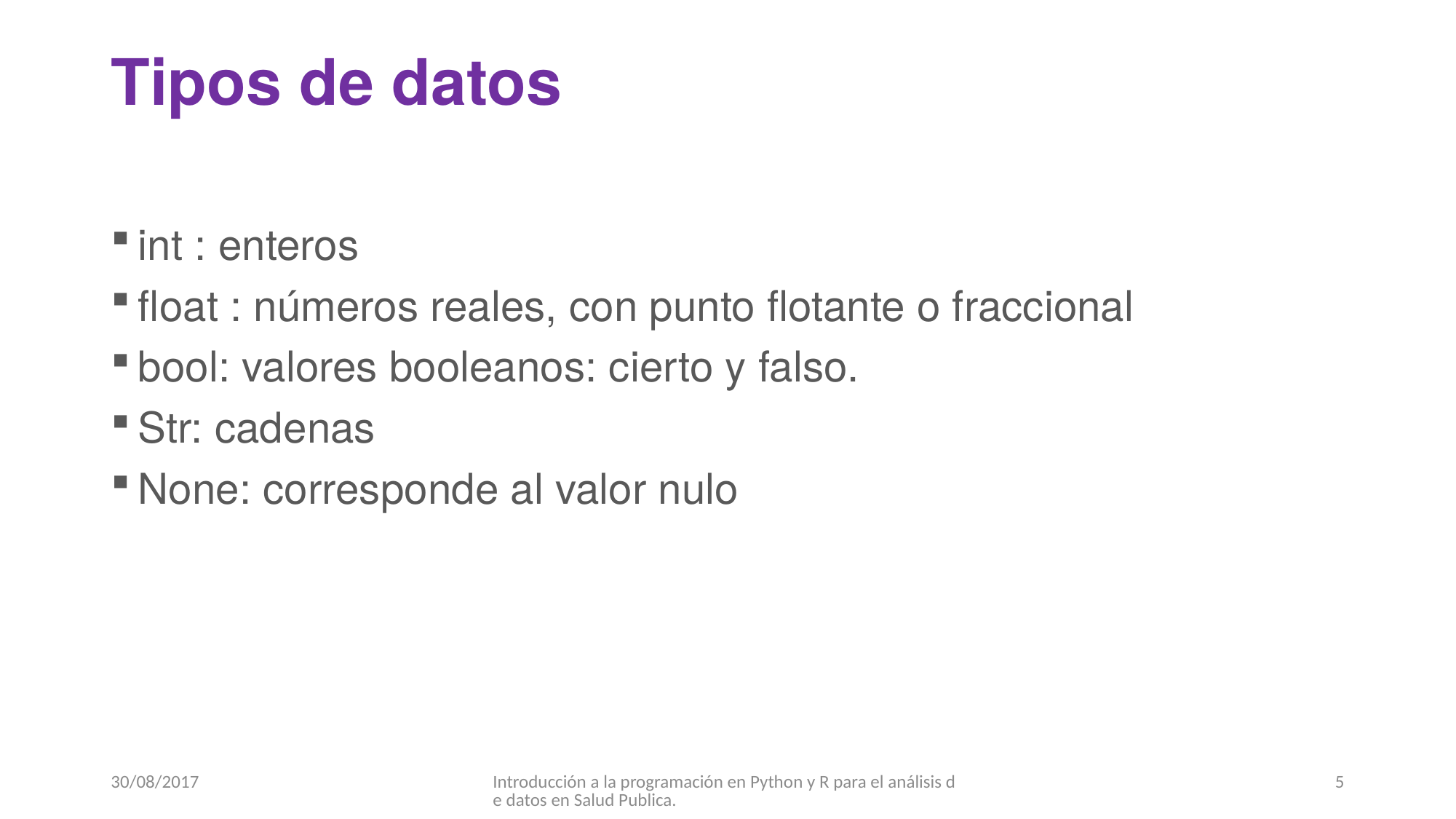

# Tipos de datos
int : enteros
float : números reales, con punto flotante o fraccional
bool: valores booleanos: cierto y falso.
Str: cadenas
None: corresponde al valor nulo

30/08/2017
Introducción a la programación en Python y R para el análisis de datos en Salud Publica.
5